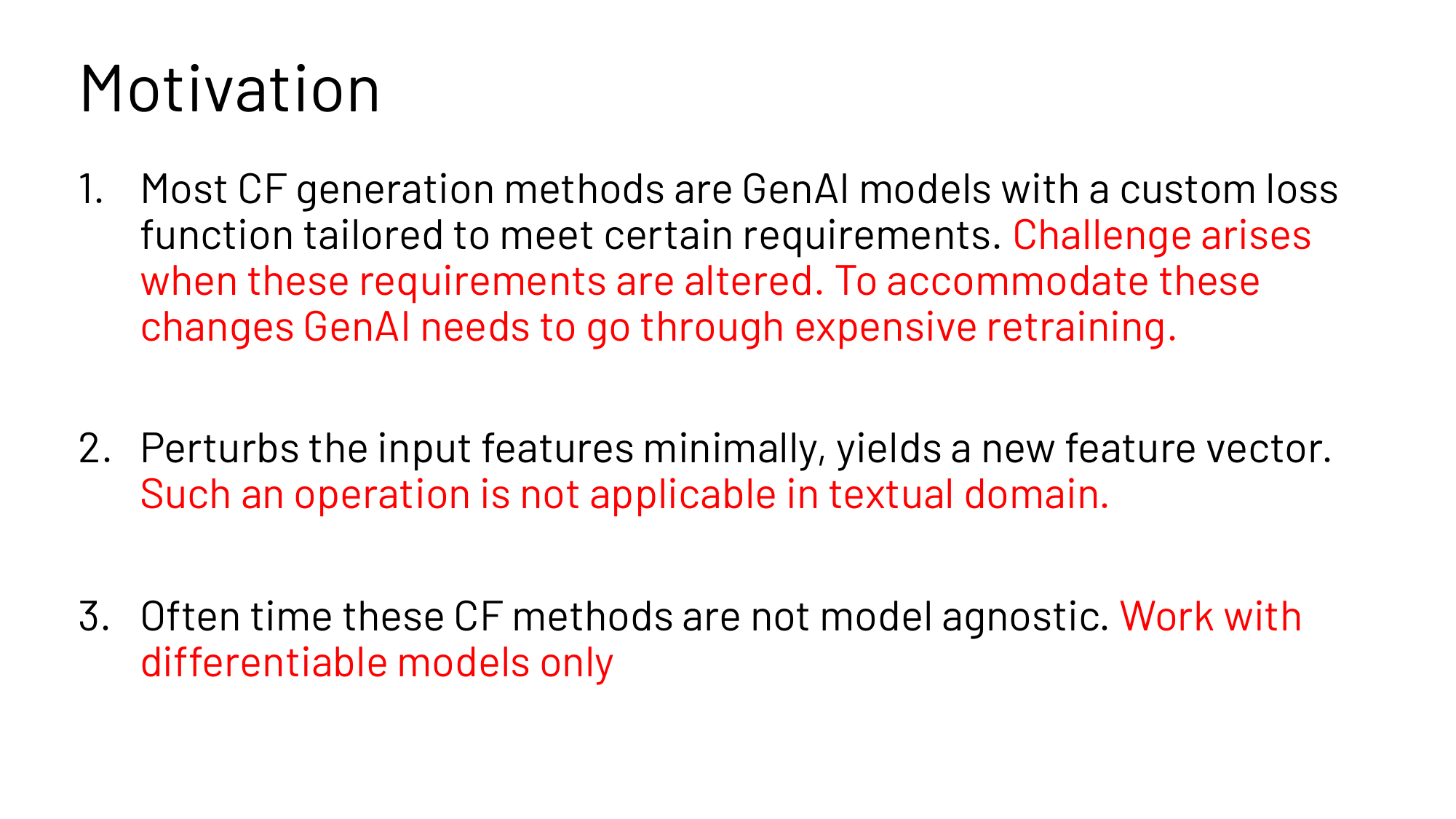

# Motivation
Most CF generation methods are GenAI models with a custom loss function tailored to meet certain requirements. Challenge arises when these requirements are altered. To accommodate these changes GenAI needs to go through expensive retraining.

Perturbs the input features minimally, yields a new feature vector. Such an operation is not applicable in textual domain.

Often time these CF methods are not model agnostic. Work with differentiable models only